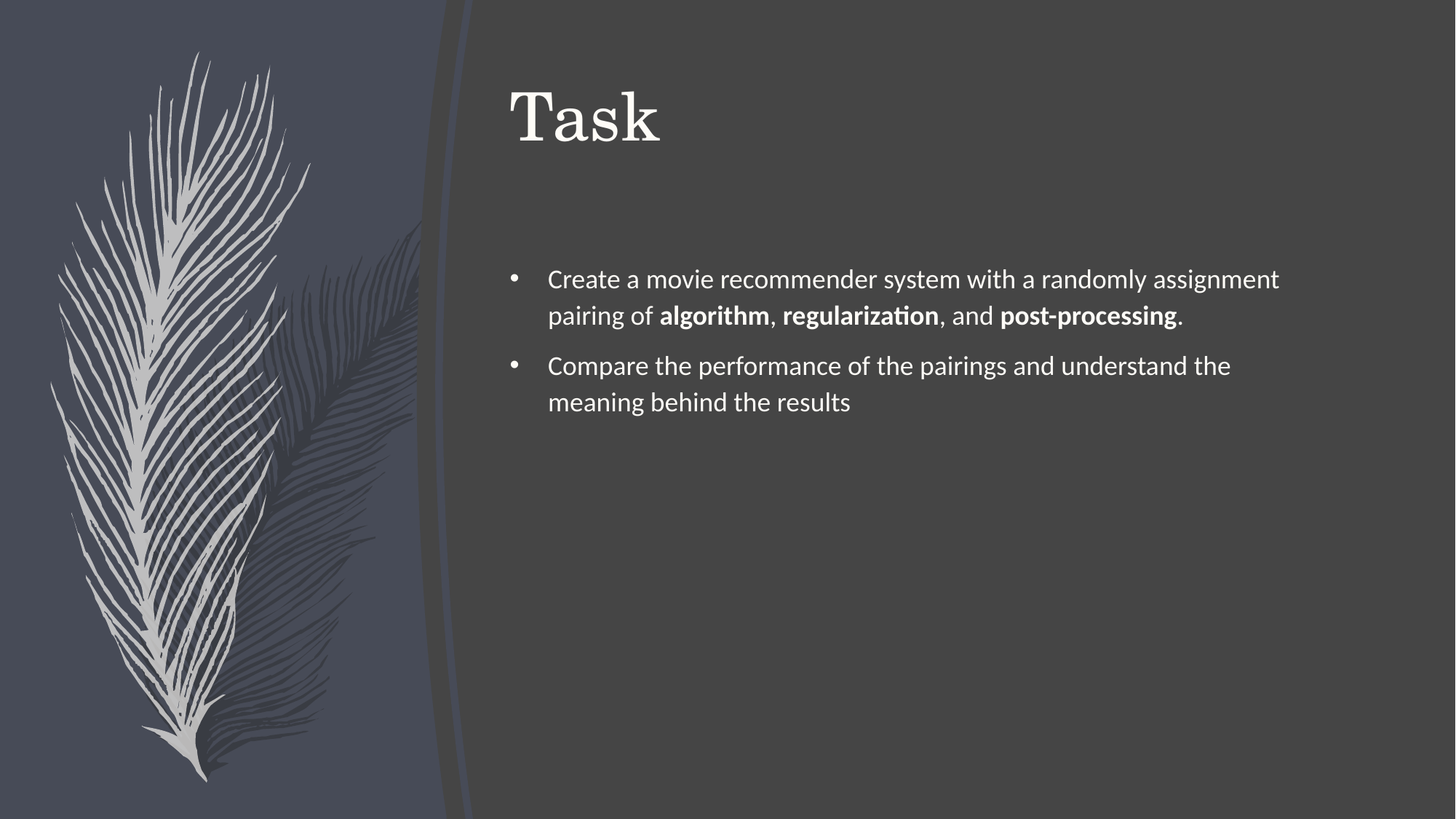

# Task

Create a movie recommender system with a randomly assignment pairing of algorithm, regularization, and post-processing.
Compare the performance of the pairings and understand the meaning behind the results